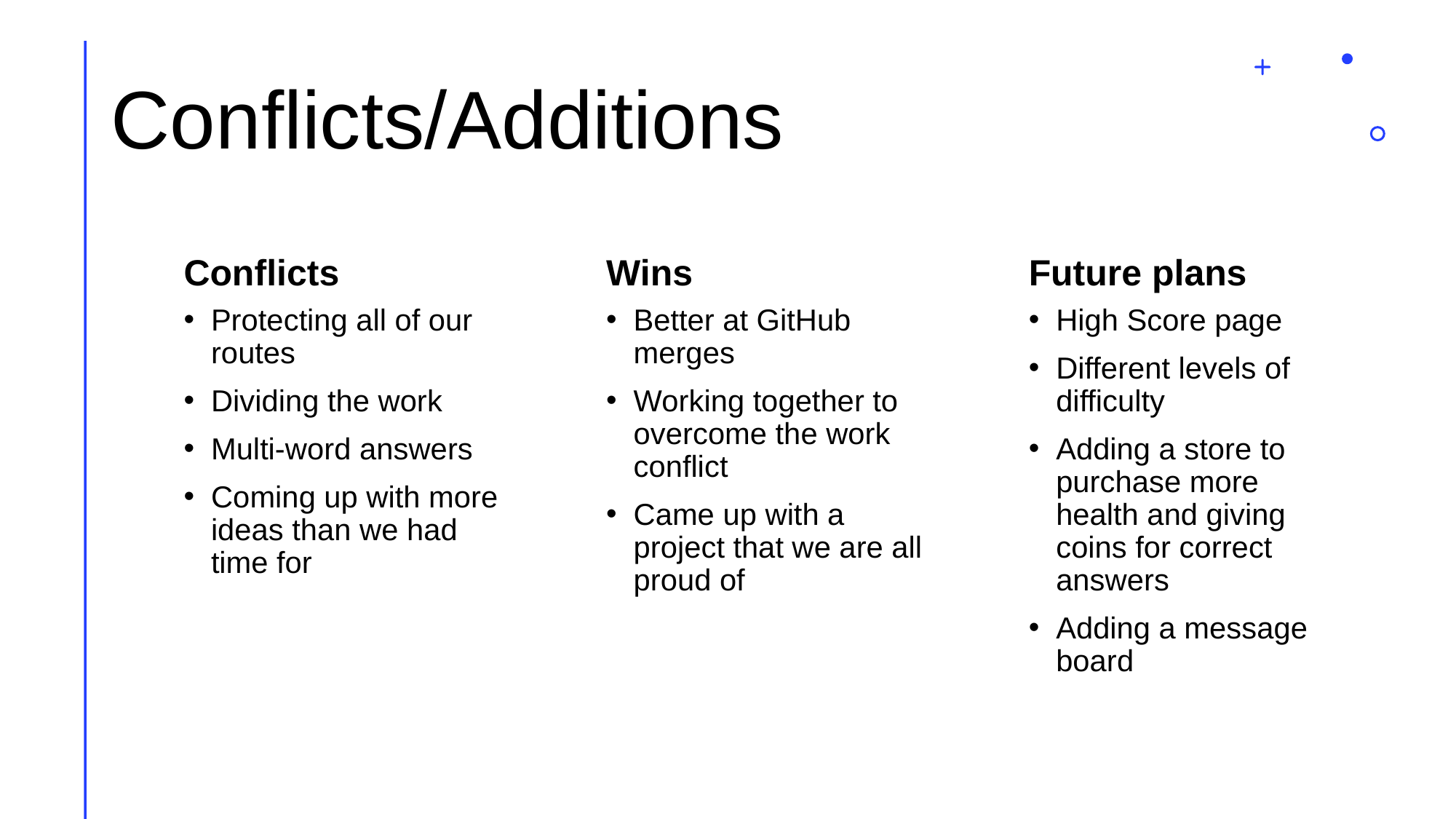

# Conflicts/Additions
Conflicts
Wins
Future plans
Protecting all of our routes
Dividing the work
Multi-word answers
Coming up with more ideas than we had time for
Better at GitHub merges
Working together to overcome the work conflict
Came up with a project that we are all proud of
High Score page
Different levels of difficulty
Adding a store to purchase more health and giving coins for correct answers
Adding a message board